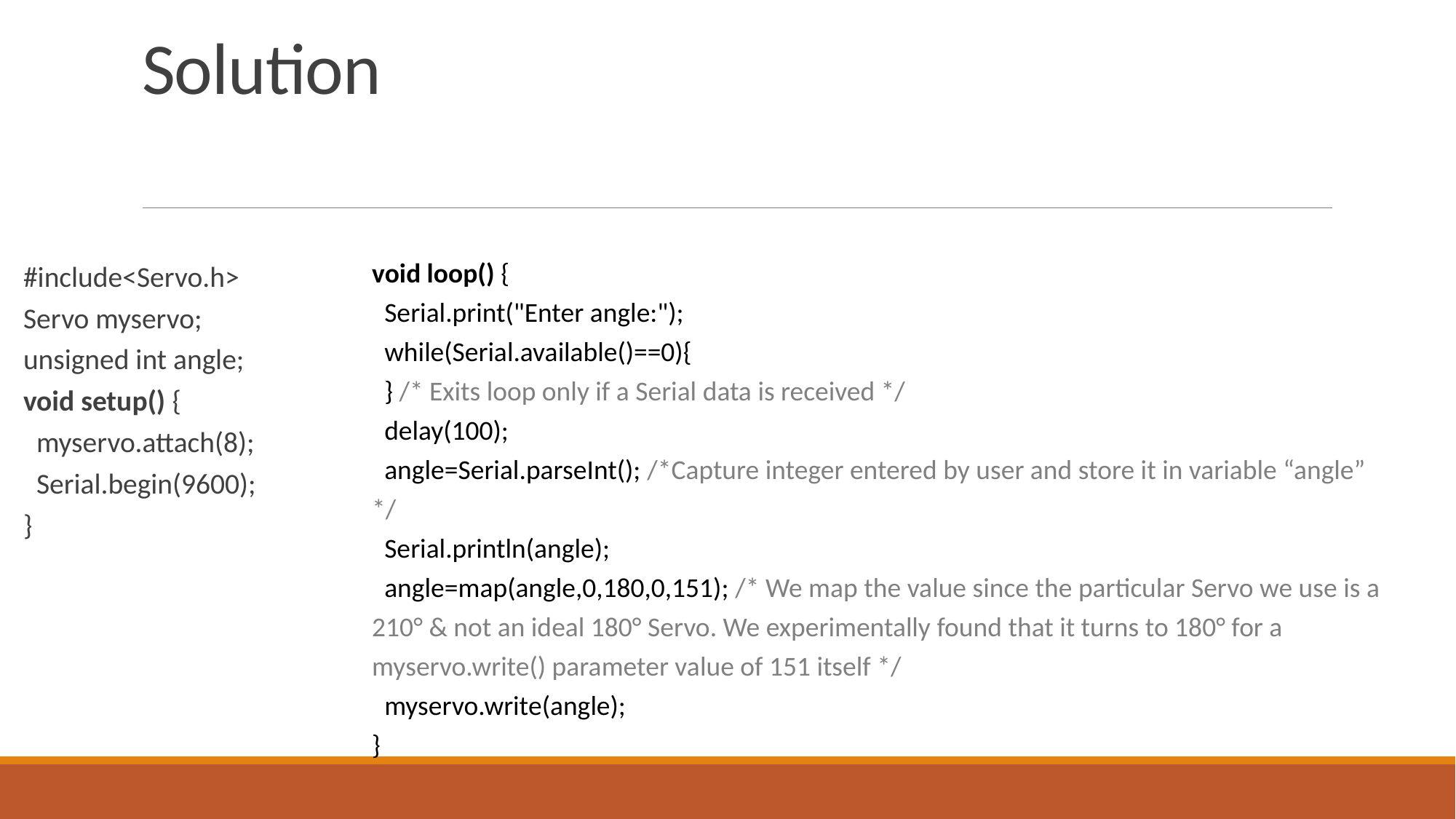

# Solution
void loop() {
  Serial.print("Enter angle:");
  while(Serial.available()==0){
  } /* Exits loop only if a Serial data is received */
  delay(100);
  angle=Serial.parseInt(); /*Capture integer entered by user and store it in variable “angle” */
  Serial.println(angle);
  angle=map(angle,0,180,0,151); /* We map the value since the particular Servo we use is a 210° & not an ideal 180° Servo. We experimentally found that it turns to 180° for a myservo.write() parameter value of 151 itself */
  myservo.write(angle);
}

#include<Servo.h>
Servo myservo;
unsigned int angle;
void setup() {
  myservo.attach(8);
  Serial.begin(9600);
}